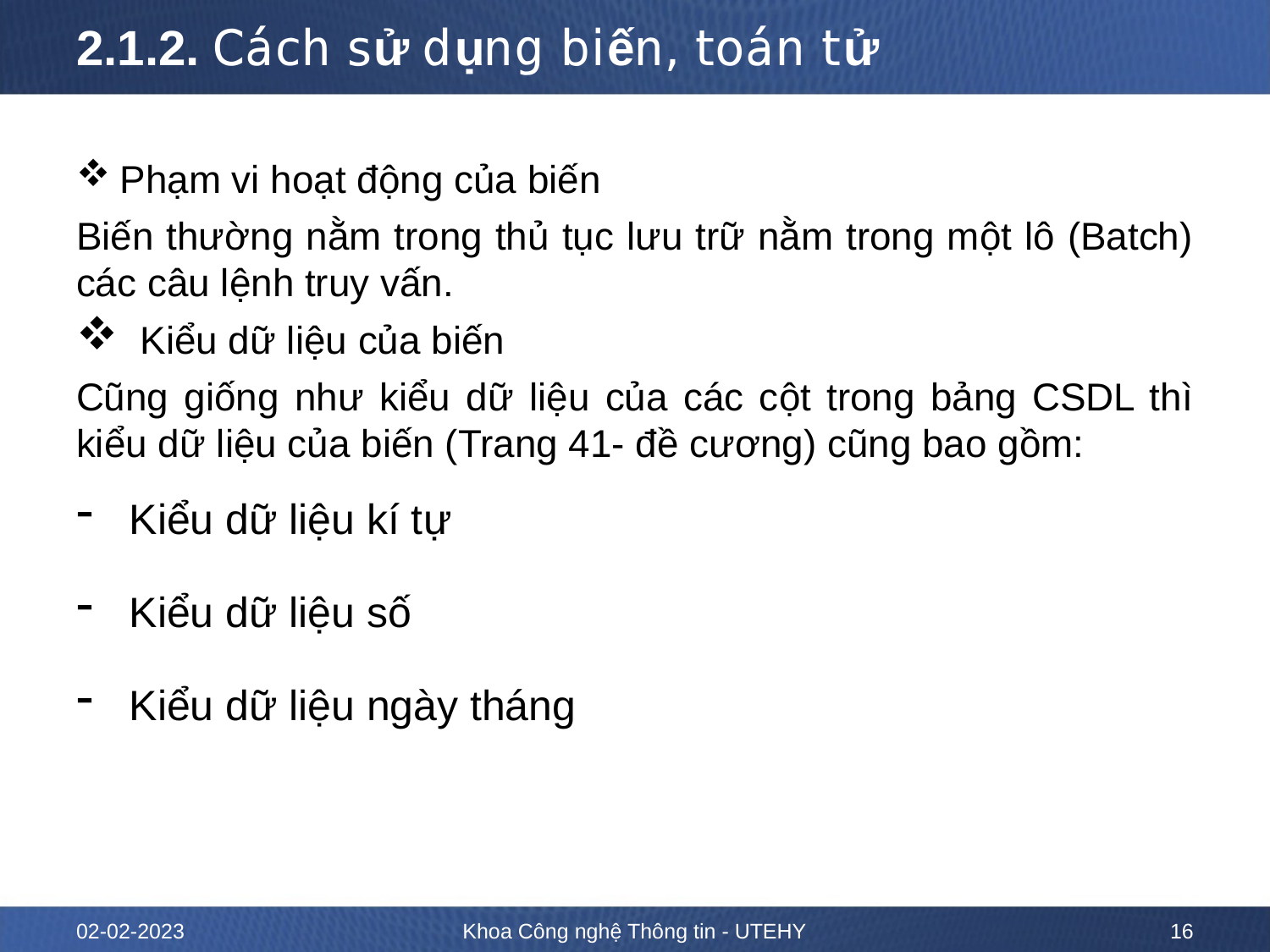

# 2.1.2. Cách sử dụng biến, toán tử
 Phạm vi hoạt động của biến
Biến thường nằm trong thủ tục lưu trữ nằm trong một lô (Batch) các câu lệnh truy vấn.
  Kiểu dữ liệu của biến
Cũng giống như kiểu dữ liệu của các cột trong bảng CSDL thì kiểu dữ liệu của biến (Trang 41- đề cương) cũng bao gồm:
Kiểu dữ liệu kí tự
Kiểu dữ liệu số
Kiểu dữ liệu ngày tháng
02-02-2023
Khoa Công nghệ Thông tin - UTEHY
16